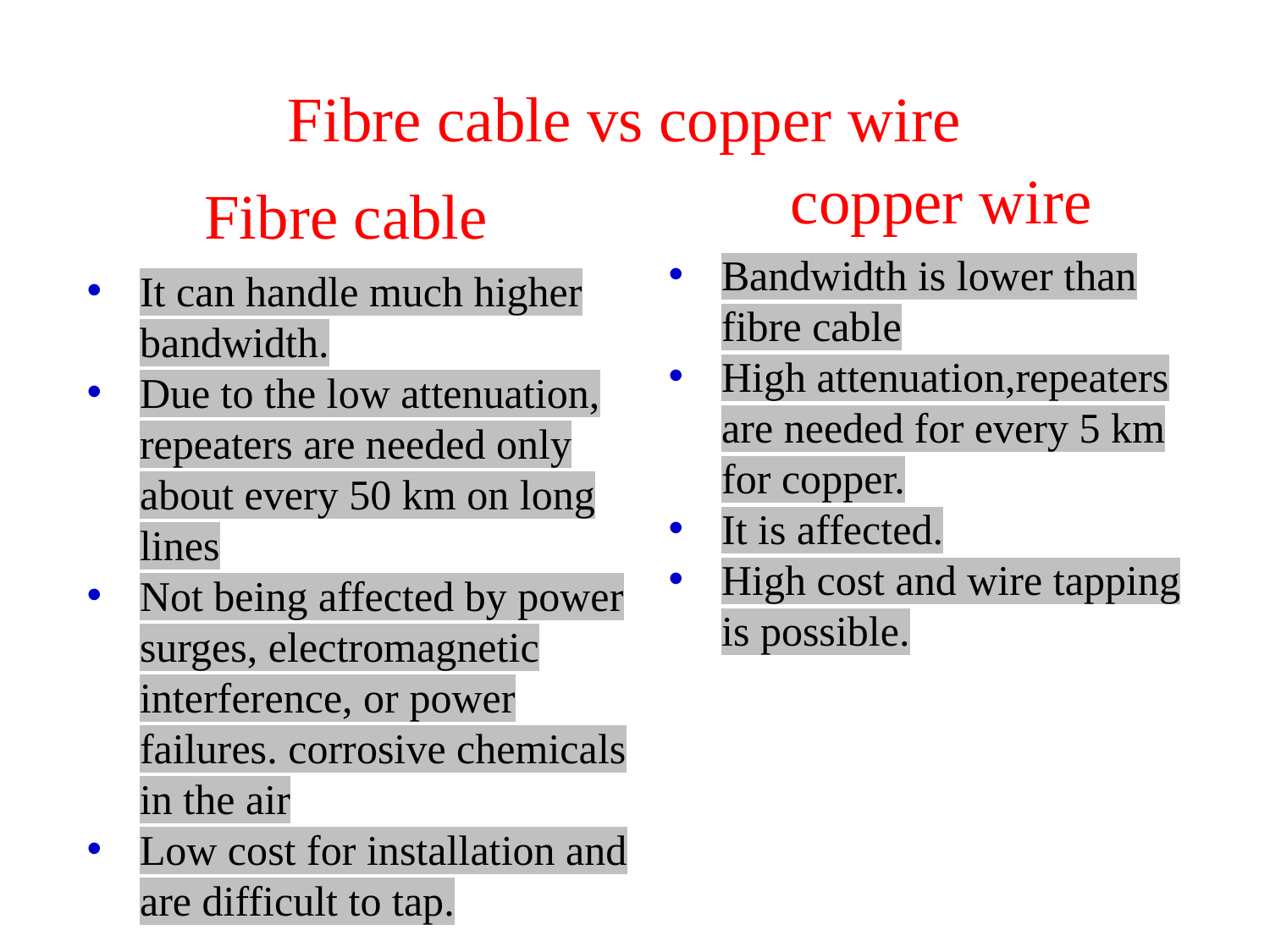

# Fibre cable vs copper wire
Fibre cable

copper wire

Bandwidth is lower than fibre cable
High attenuation,repeaters are needed for every 5 km for copper.
It is affected.
High cost and wire tapping is possible.
It can handle much higher bandwidth.
Due to the low attenuation, repeaters are needed only about every 50 km on long lines
Not being affected by power surges, electromagnetic interference, or power failures. corrosive chemicals in the air
Low cost for installation and are difficult to tap.